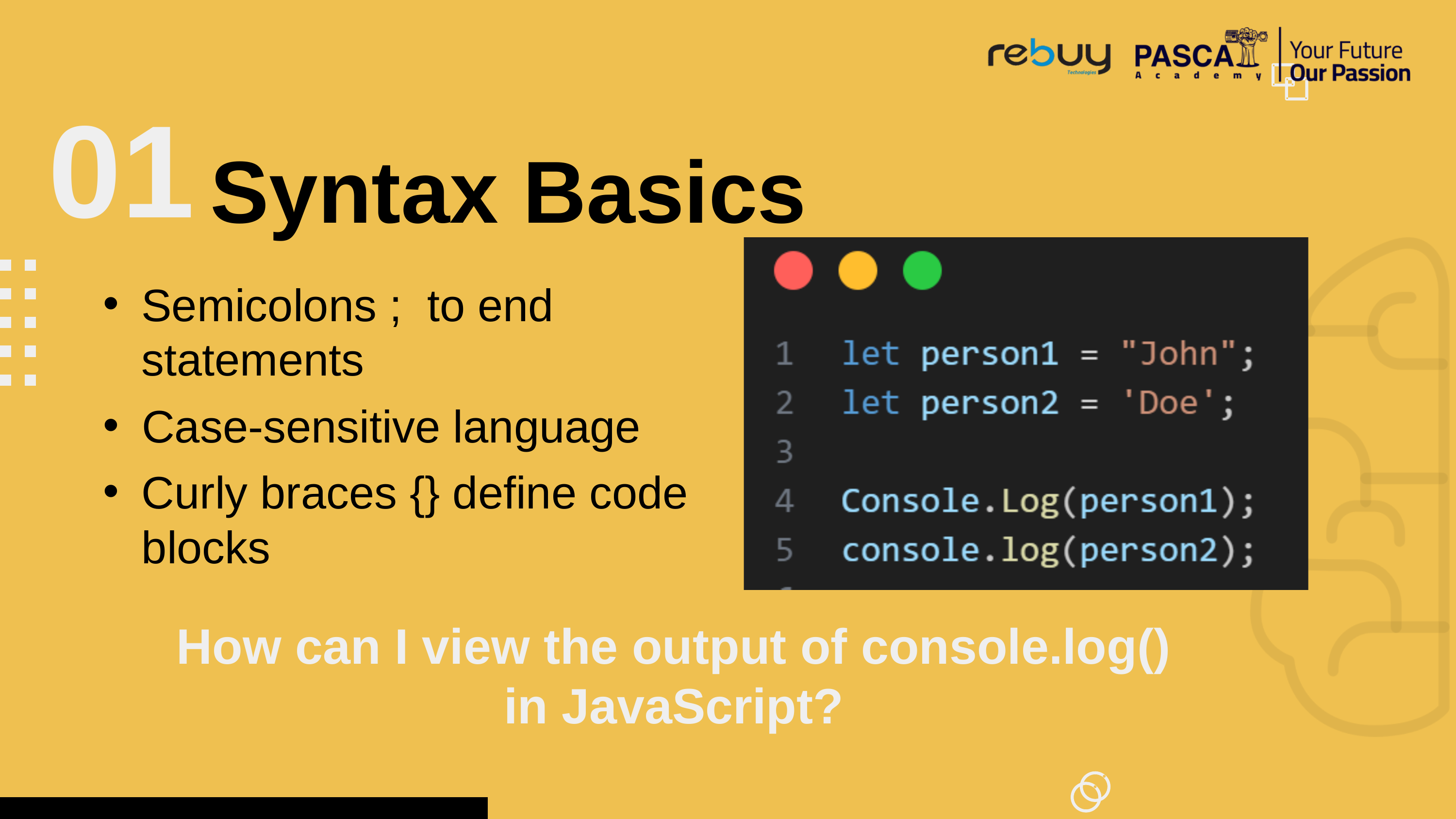

01

Syntax Basics

Semicolons ;  to end statements

Case-sensitive language
Curly braces {} define code blocks
How can I view the output of console.log() in JavaScript?